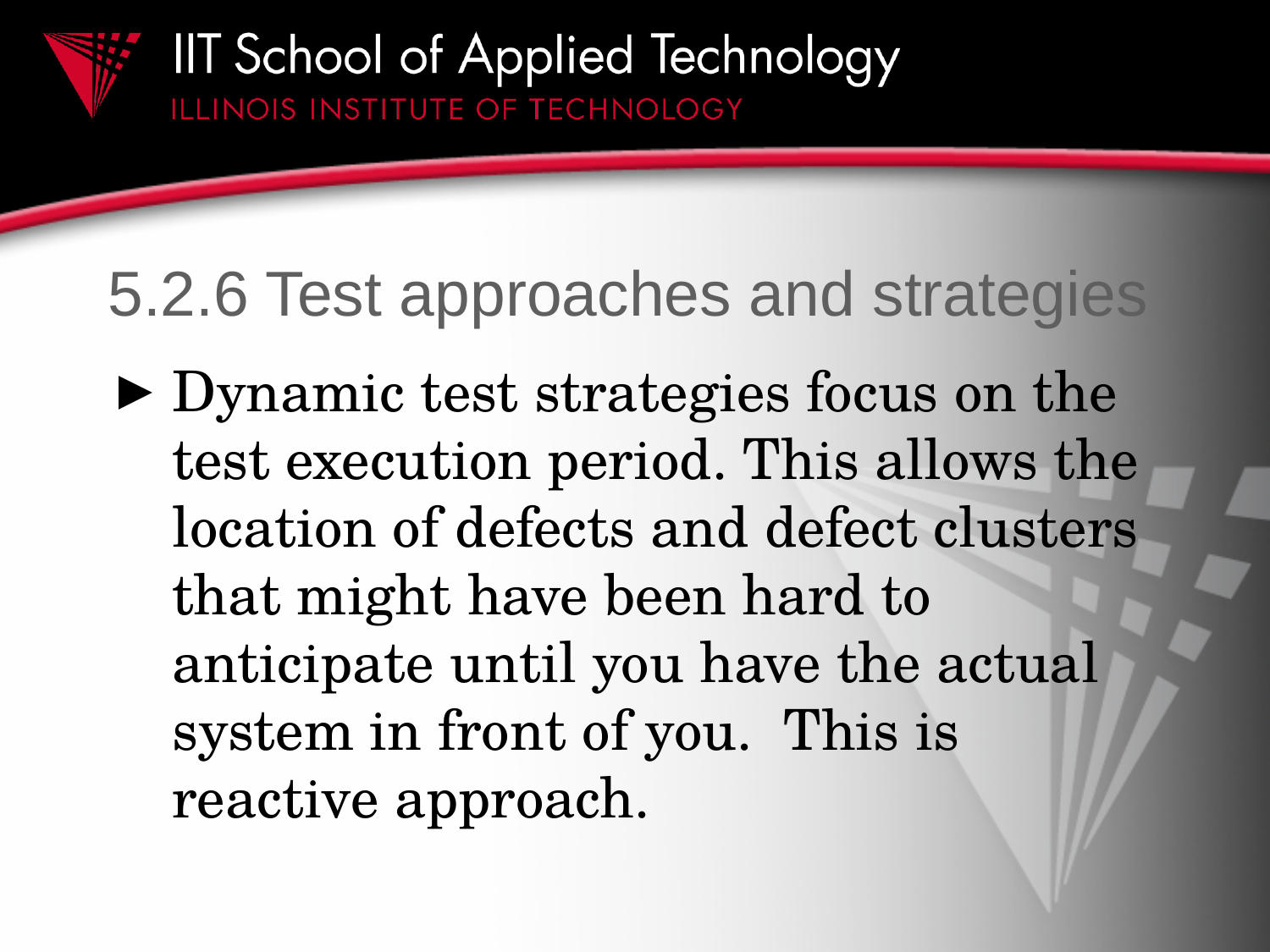

# 5.2.6 Test approaches and strategies
Dynamic test strategies focus on the test execution period. This allows the location of defects and defect clusters that might have been hard to anticipate until you have the actual system in front of you.  This is reactive approach.